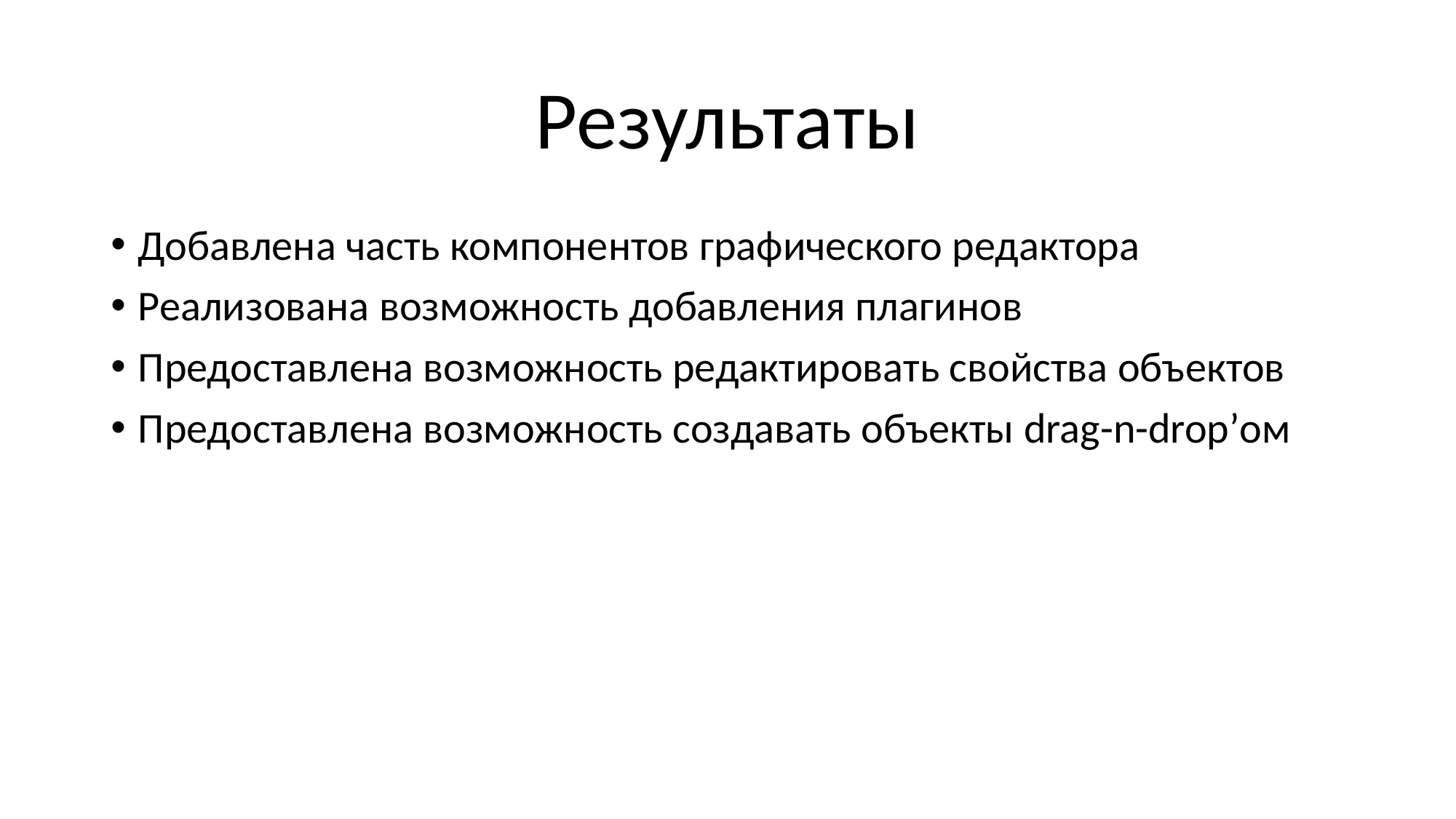

# Результаты
Добавлена часть компонентов графического редактора
Реализована возможность добавления плагинов
Предоставлена возможность редактировать свойства объектов
Предоставлена возможность создавать объекты drag-n-drop’ом